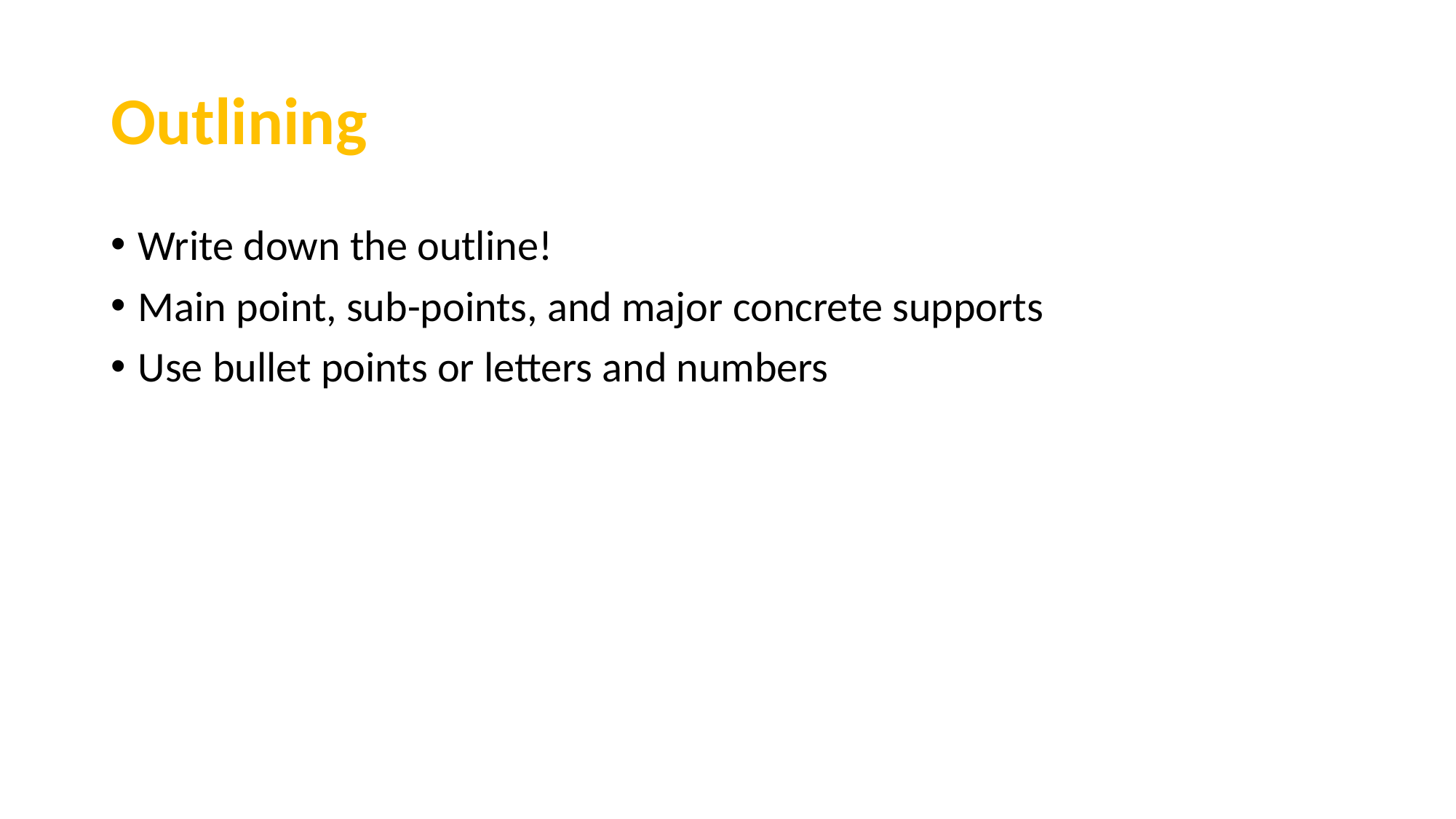

# Outlining
Write down the outline!
Main point, sub-points, and major concrete supports
Use bullet points or letters and numbers